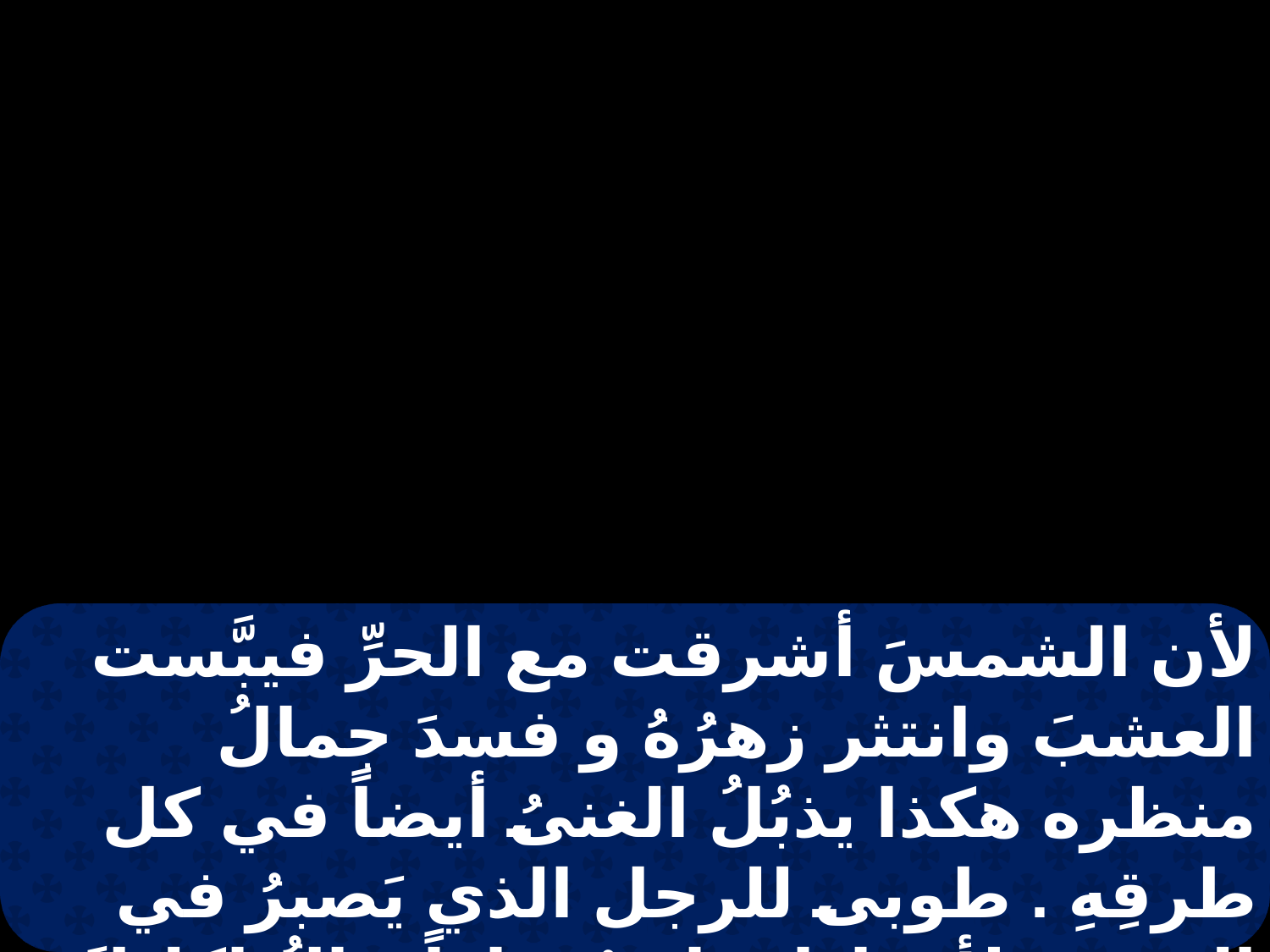

لأن الشمسَ أشرقت مع الحرِّ فيبَّست العشبَ وانتثر زهرُهُ و فسدَ جمالُ منظره هكذا يذبُلُ الغنىُ أيضاً في كل طرقِهِ . طوبى للرجل الذي يَصبرُ في التجربةِ لأنه إذا صار مُختاراً ينالُ إكليلَ الحياةِ الذي وعدَ به الربُ للذين يُحبونهُ .